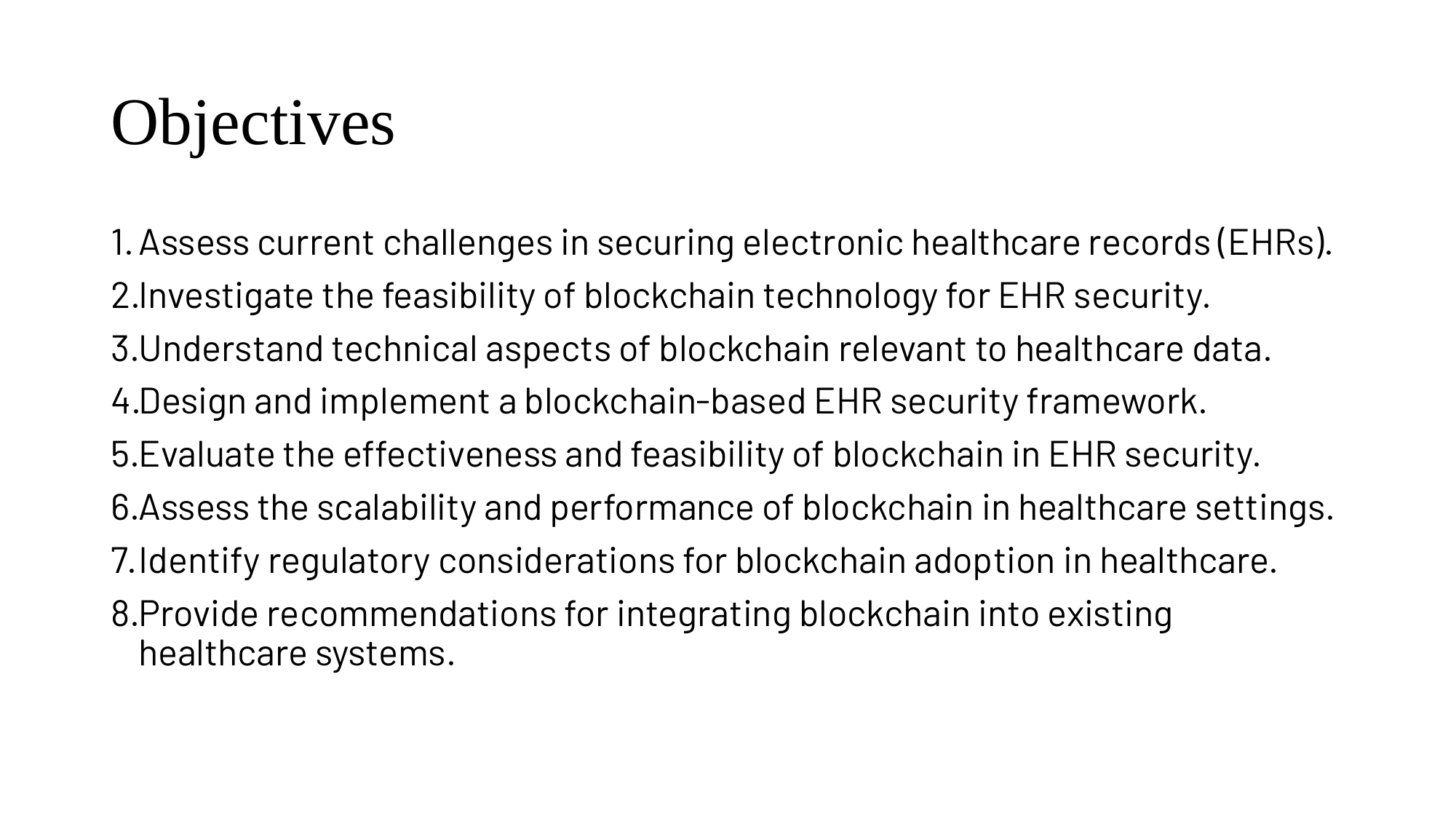

# Objectives
Assess current challenges in securing electronic healthcare records (EHRs).
Investigate the feasibility of blockchain technology for EHR security.
Understand technical aspects of blockchain relevant to healthcare data.
Design and implement a blockchain-based EHR security framework.
Evaluate the effectiveness and feasibility of blockchain in EHR security.
Assess the scalability and performance of blockchain in healthcare settings.
Identify regulatory considerations for blockchain adoption in healthcare.
Provide recommendations for integrating blockchain into existing healthcare systems.